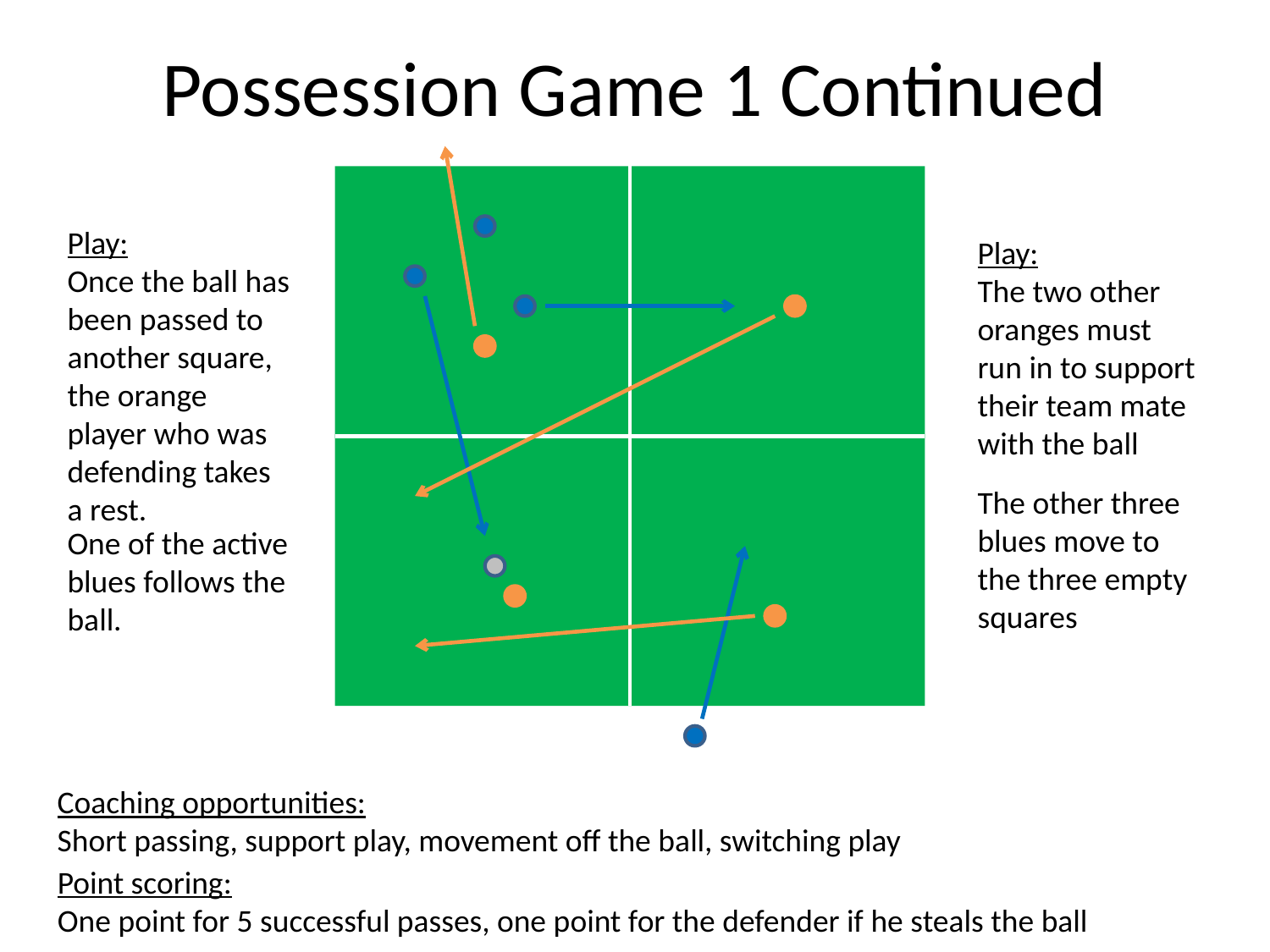

# Possession Game 1 Continued

Play:
Once the ball has been passed to another square, the orange player who was defending takes a rest.

Play:
The two other oranges must run in to support their team mate with the ball

The other three blues move to the three empty squares
One of the active blues follows the ball.

Coaching opportunities:
Short passing, support play, movement off the ball, switching play
Point scoring:
One point for 5 successful passes, one point for the defender if he steals the ball